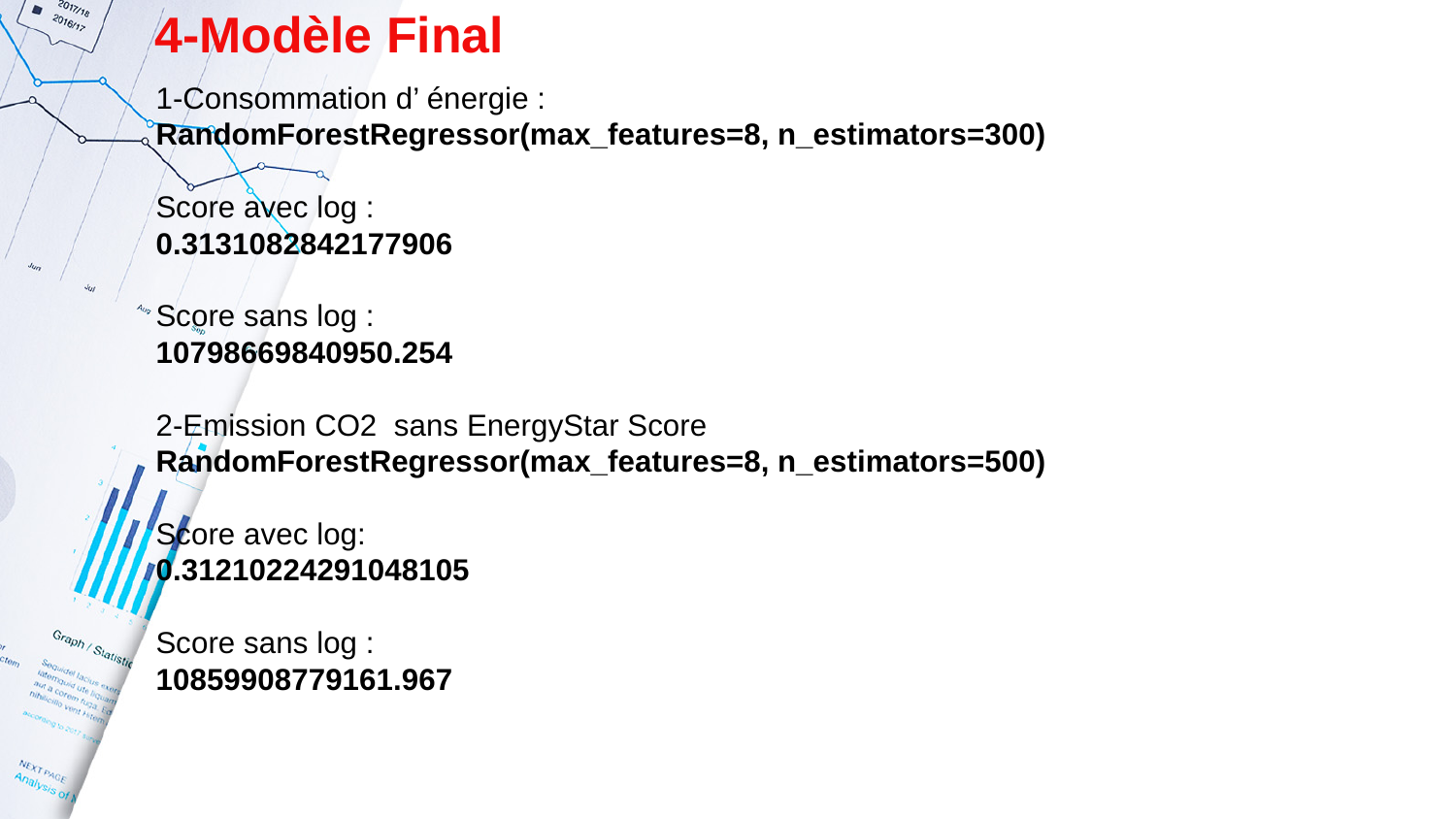

# 4-Modèle Final
1-Consommation d’ énergie :
RandomForestRegressor(max_features=8, n_estimators=300)

Score avec log :
0.3131082842177906

Score sans log :
10798669840950.254

2-Emission CO2  sans EnergyStar Score
RandomForestRegressor(max_features=8, n_estimators=500)

Score avec log:
0.31210224291048105

Score sans log :
10859908779161.967